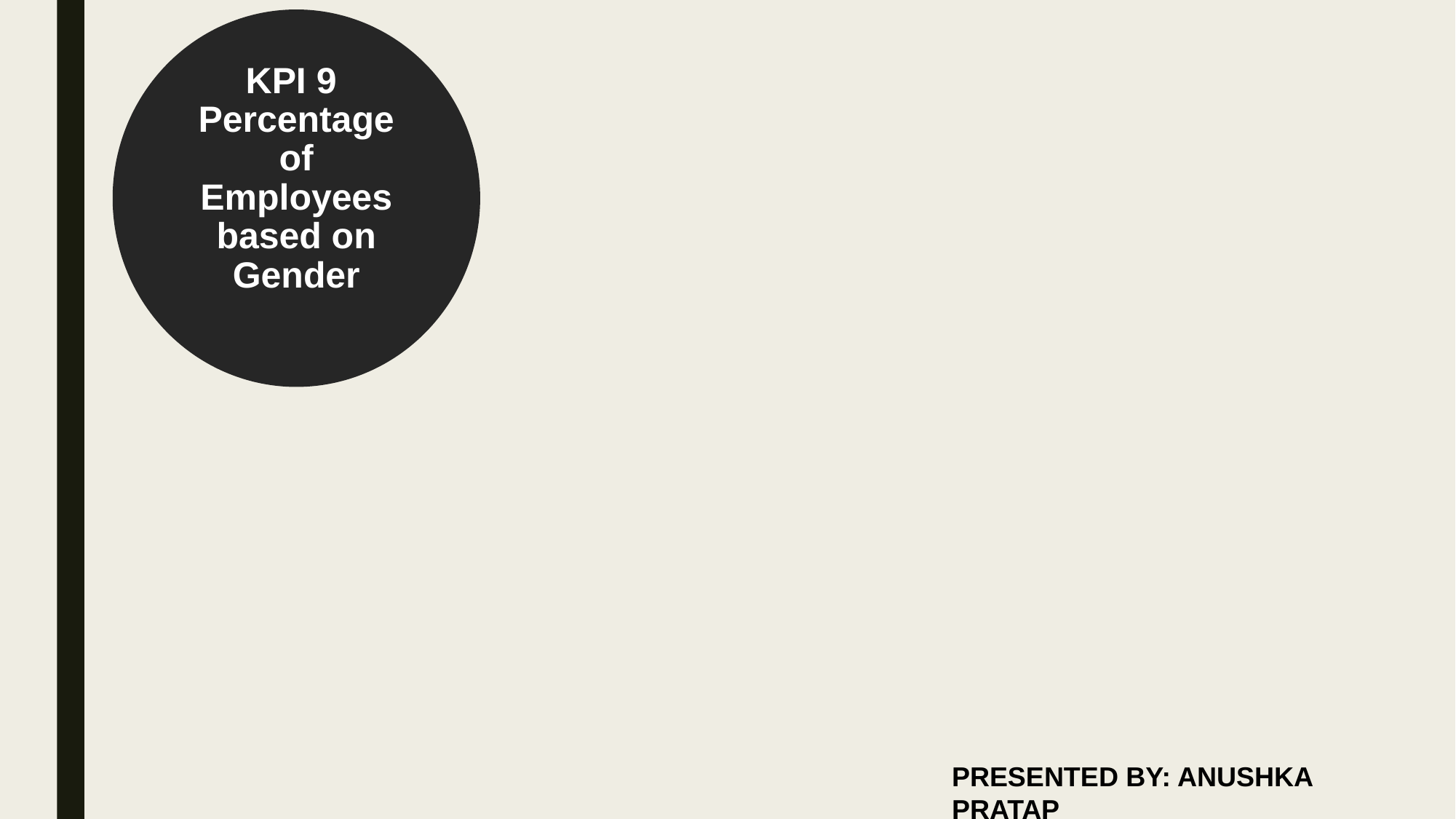

KPI 9
Percentage of Employees based on Gender

PRESENTED BY: ANUSHKA PRATAP